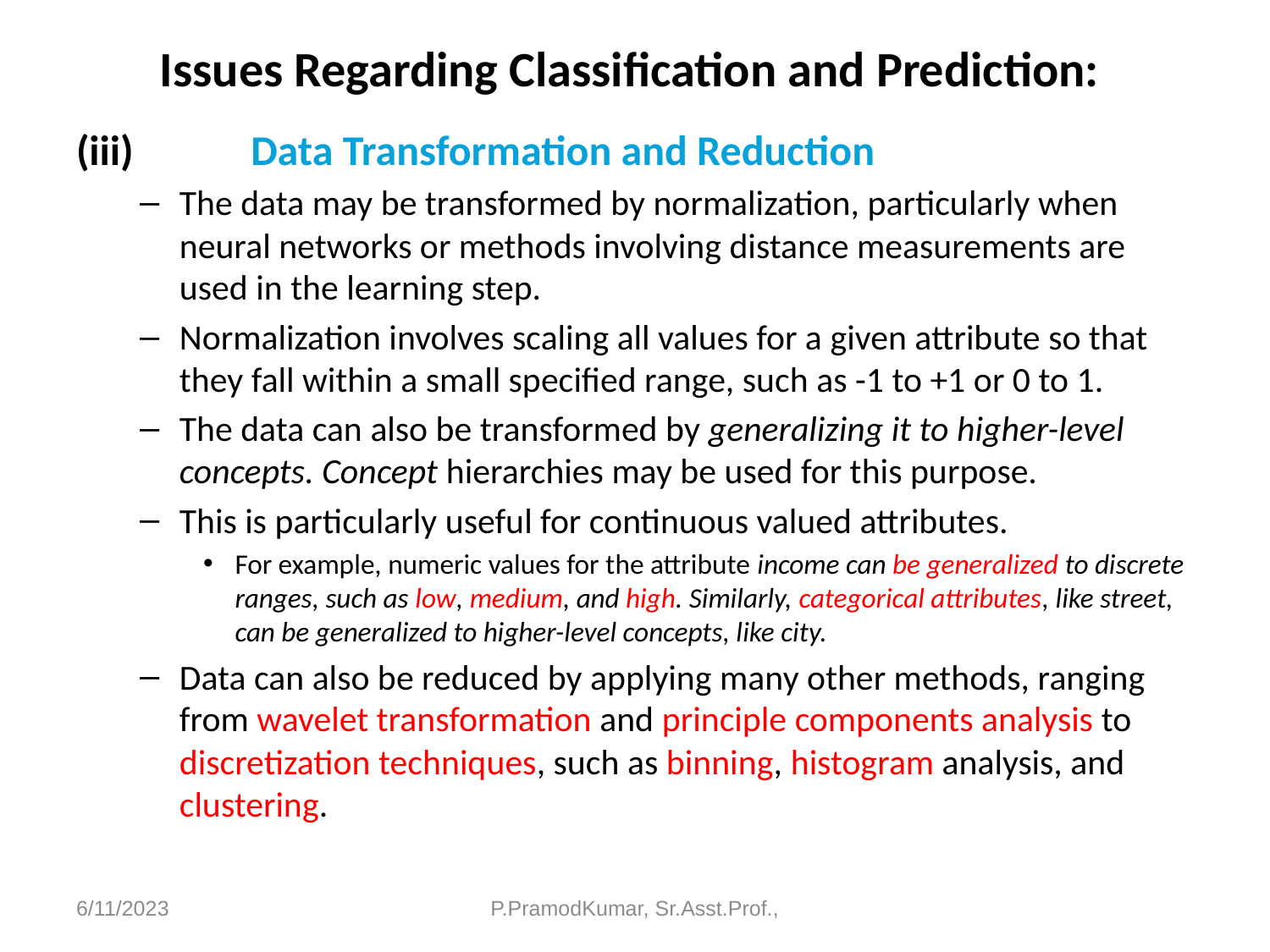

# Issues Regarding Classification and Prediction:
(iii)	Data Transformation and Reduction
The data may be transformed by normalization, particularly when neural networks or methods involving distance measurements are used in the learning step.
Normalization involves scaling all values for a given attribute so that they fall within a small specified range, such as -1 to +1 or 0 to 1.
The data can also be transformed by generalizing it to higher-level concepts. Concept hierarchies may be used for this purpose.
This is particularly useful for continuous valued attributes.
For example, numeric values for the attribute income can be generalized to discrete ranges, such as low, medium, and high. Similarly, categorical attributes, like street, can be generalized to higher-level concepts, like city.
Data can also be reduced by applying many other methods, ranging from wavelet transformation and principle components analysis to discretization techniques, such as binning, histogram analysis, and clustering.
6/11/2023
P.PramodKumar, Sr.Asst.Prof.,